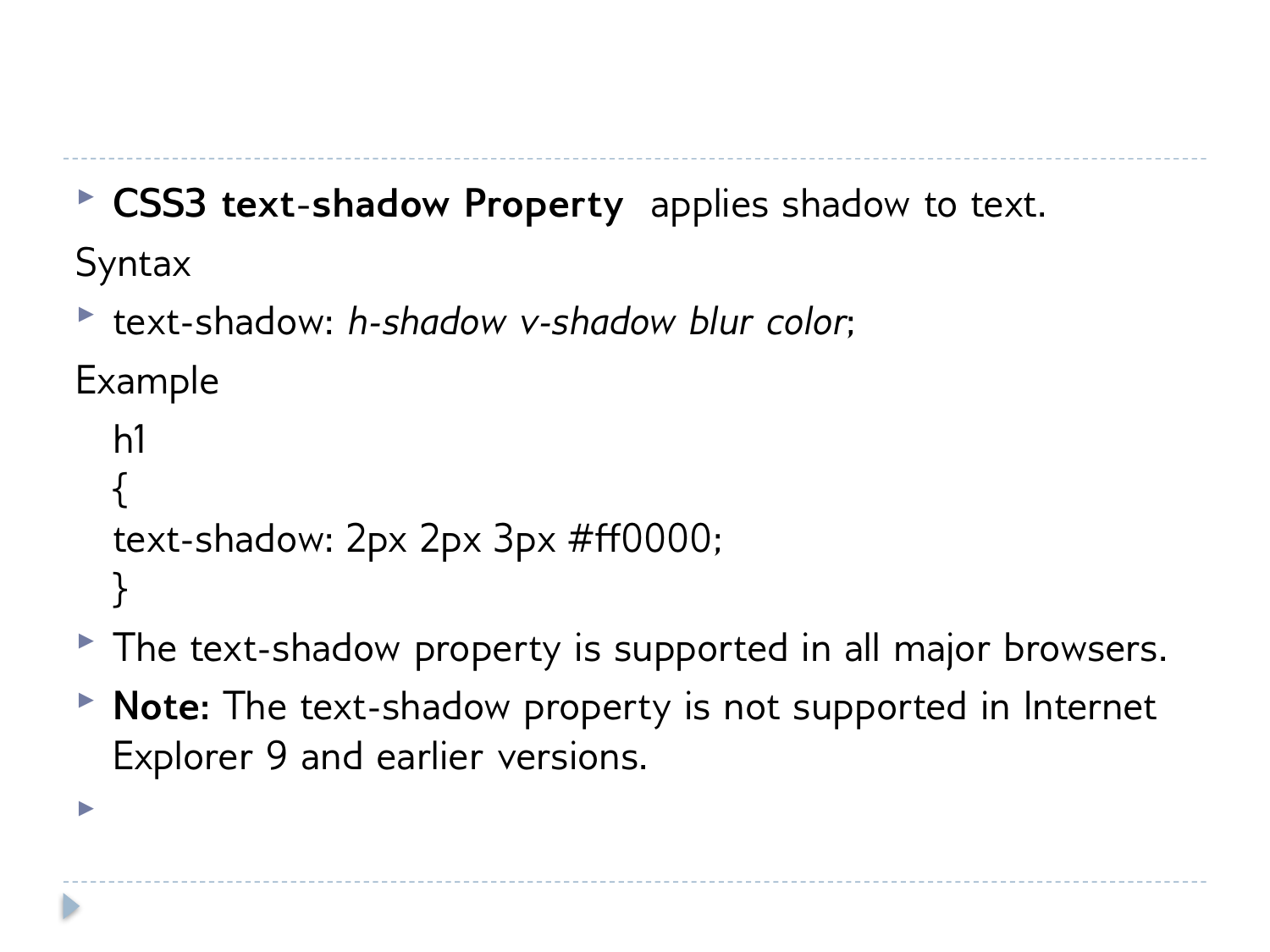

#
CSS3 text-shadow Property  applies shadow to text.
Syntax
text-shadow: h-shadow v-shadow blur color;
Example
	h1
{
	text-shadow: 2px 2px 3px #ff0000;
}
The text-shadow property is supported in all major browsers.
Note: The text-shadow property is not supported in Internet Explorer 9 and earlier versions.